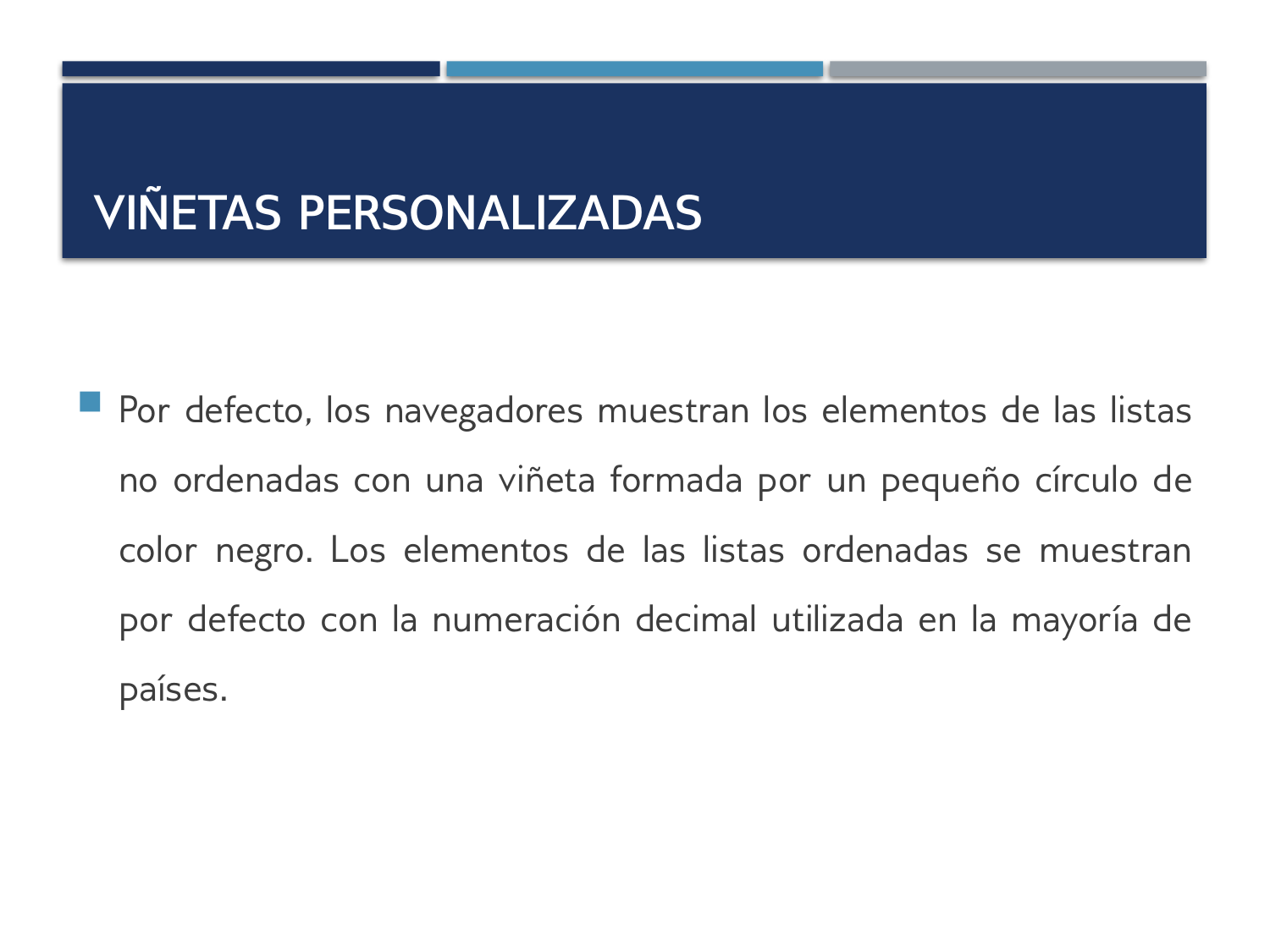

# Viñetas personalizadas
Por defecto, los navegadores muestran los elementos de las listas no ordenadas con una viñeta formada por un pequeño círculo de color negro. Los elementos de las listas ordenadas se muestran por defecto con la numeración decimal utilizada en la mayoría de países.